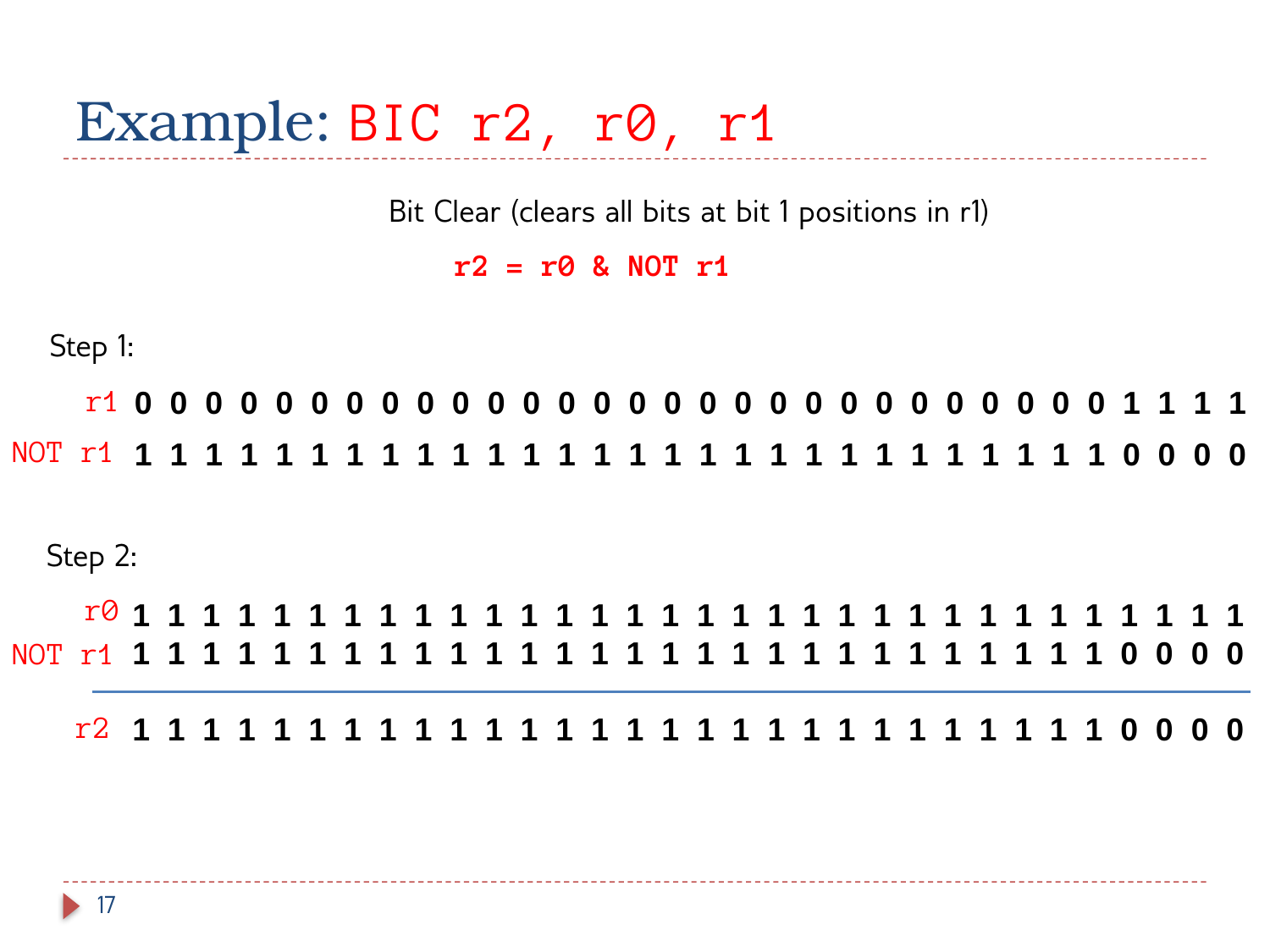

# Example: BIC r2, r0, r1
Bit Clear (clears all bits at bit 1 positions in r1)
r2 = r0 & NOT r1
Step 1:
r1
0  0  0  0  0  0  0  0  0  0  0  0  0  0  0  0  0  0  0  0  0  0  0  0  0  0  0  0  1  1  1  1
NOT r1
1  1  1  1  1  1  1  1  1  1  1  1  1  1  1  1  1  1  1  1  1  1  1  1  1  1  1  1  0  0  0  0
Step 2:
r0
1  1  1  1  1  1  1  1  1  1  1  1  1  1  1  1  1  1  1  1  1  1  1  1  1  1  1  1  1  1  1  1
1  1  1  1  1  1  1  1  1  1  1  1  1  1  1  1  1  1  1  1  1  1  1  1  1  1  1  1  0  0  0  0

1  1  1  1  1  1  1  1  1  1  1  1  1  1  1  1  1  1  1  1  1  1  1  1  1  1  1  1  0  0  0  0
NOT r1
r2
17